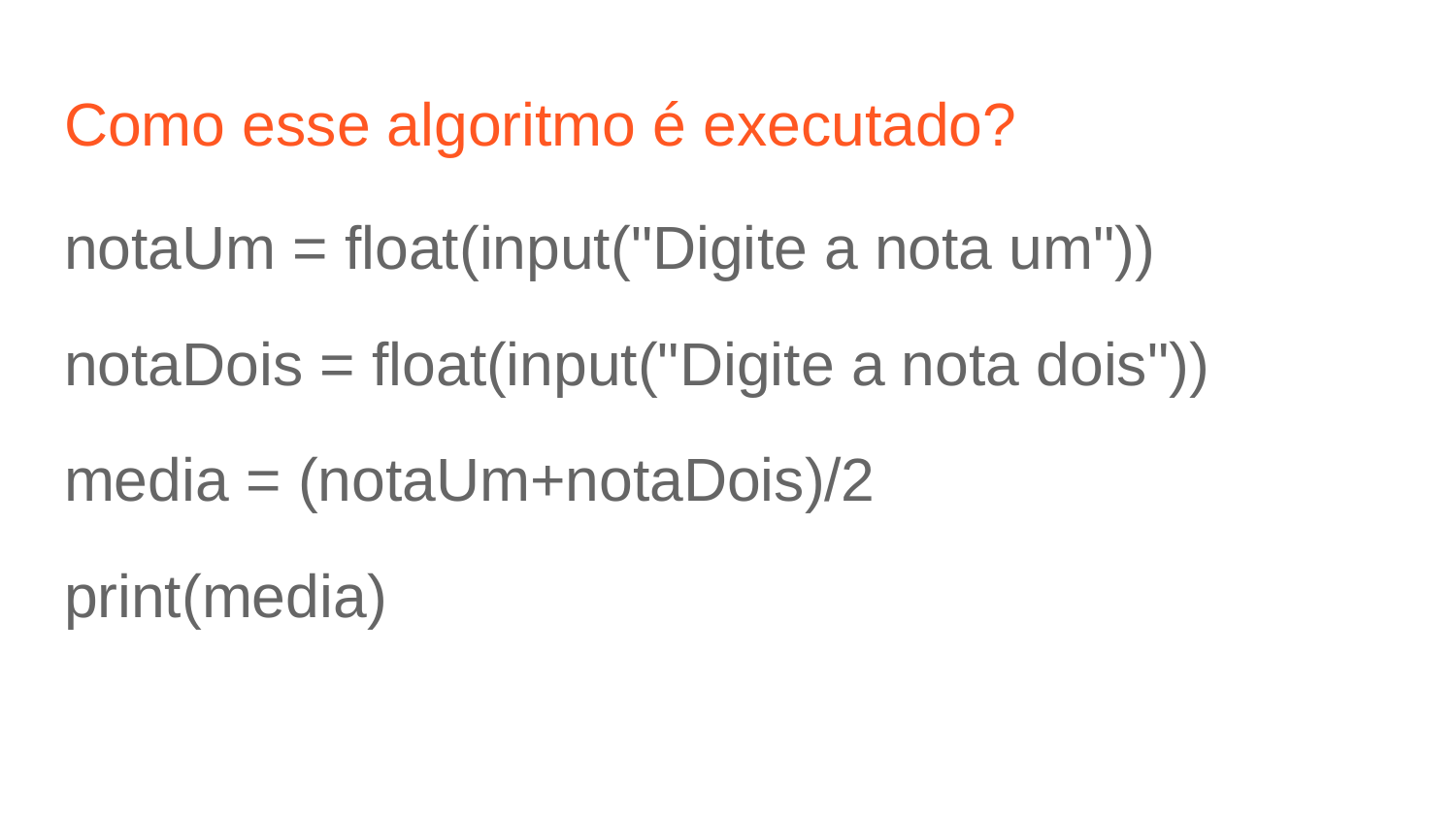

# Como esse algoritmo é executado?
notaUm = float(input("Digite a nota um"))
notaDois = float(input("Digite a nota dois"))
media = (notaUm+notaDois)/2
print(media)